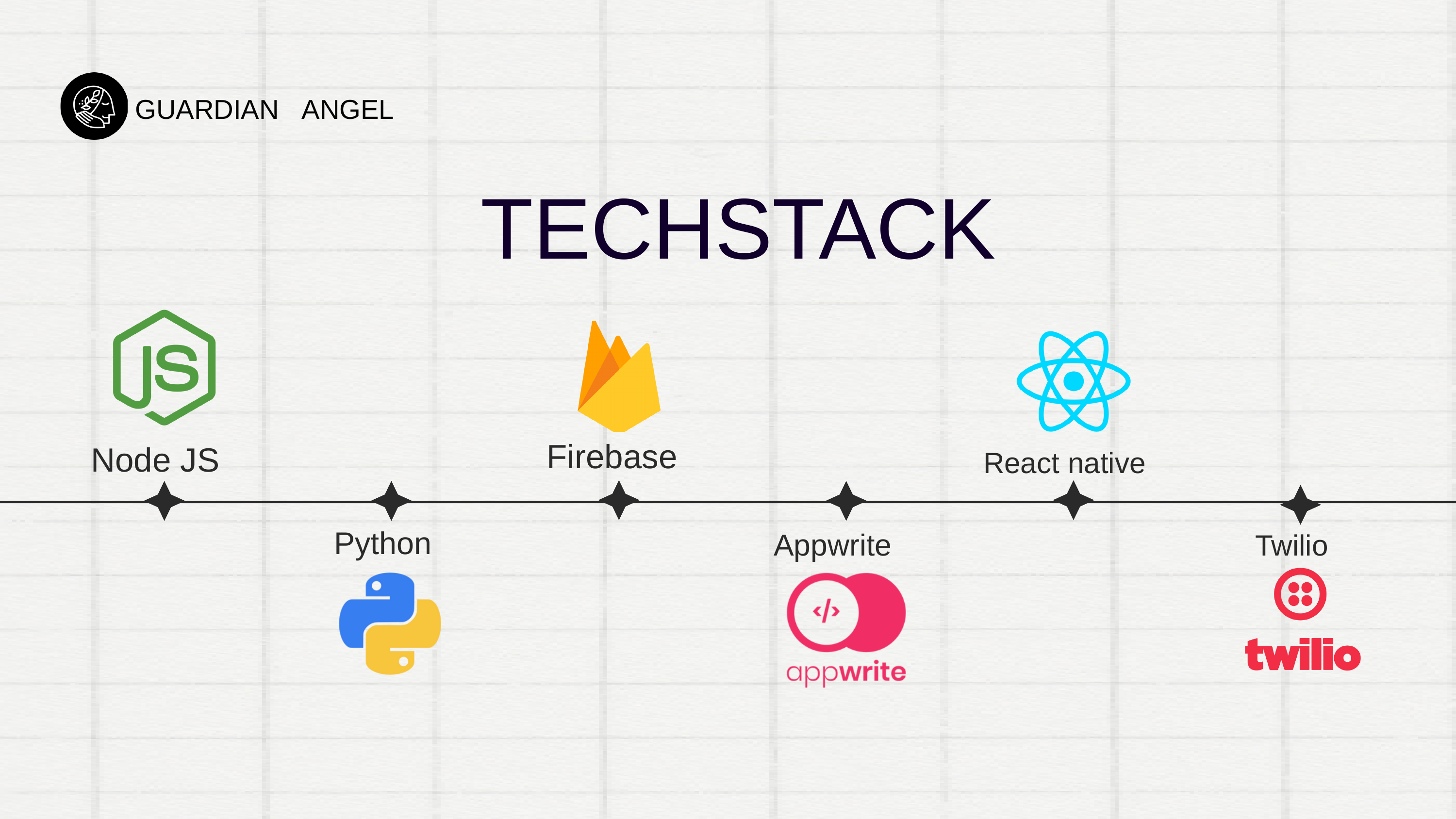

GUARDIAN
ANGEL

TECHSTACK

Firebase
Node JS
React native

Python
Appwrite
Twilio